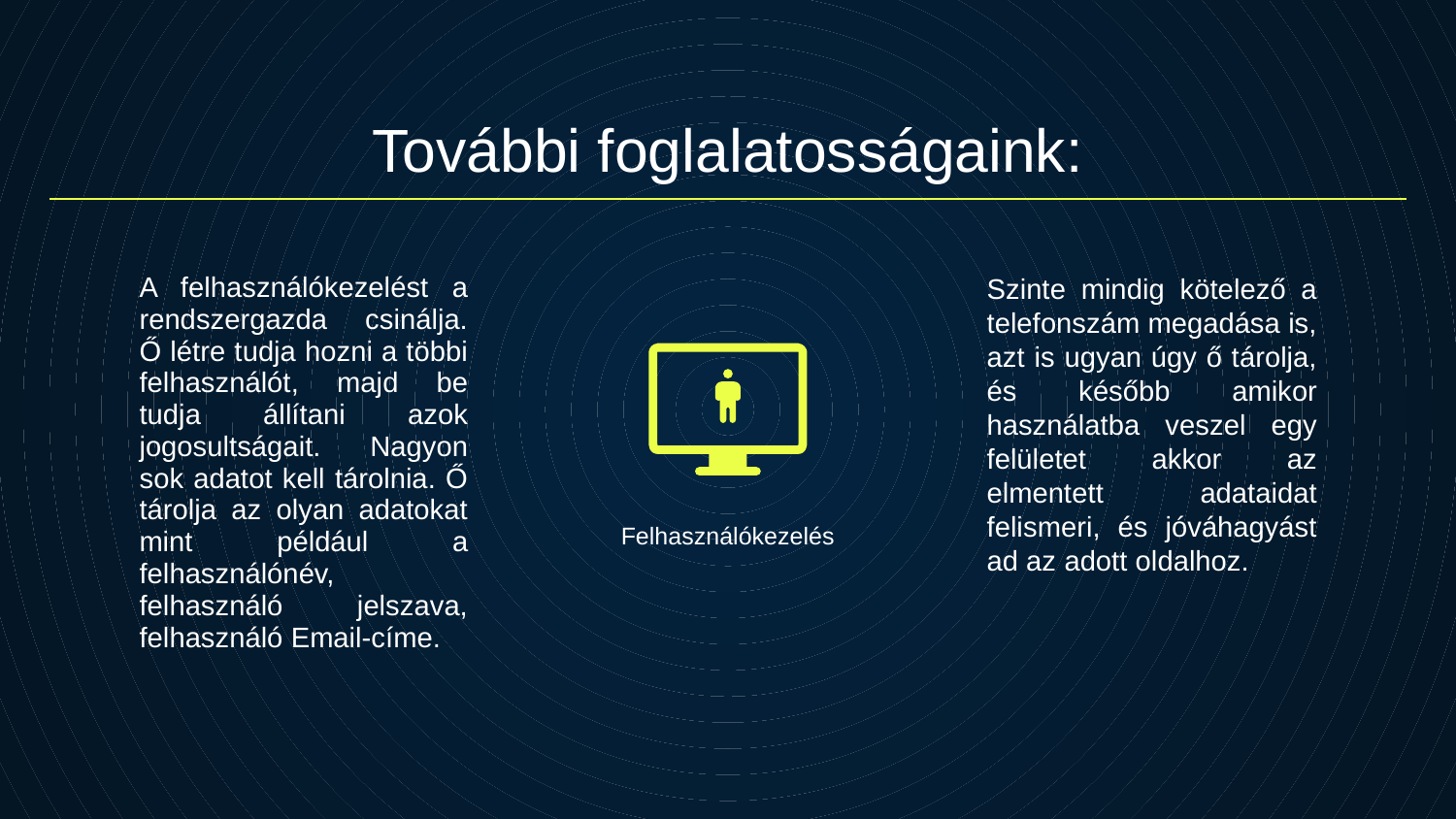

További foglalatosságaink:
| A felhasználókezelést a rendszergazda csinálja. Ő létre tudja hozni a többi felhasználót, majd be tudja állítani azok jogosultságait. Nagyon sok adatot kell tárolnia. Ő tárolja az olyan adatokat mint például a felhasználónév, felhasználó jelszava, felhasználó Email-címe. |
| --- |
Szinte mindig kötelező a telefonszám megadása is, azt is ugyan úgy ő tárolja, és később amikor használatba veszel egy felületet akkor az elmentett adataidat felismeri, és jóváhagyást ad az adott oldalhoz.

Felhasználókezelés